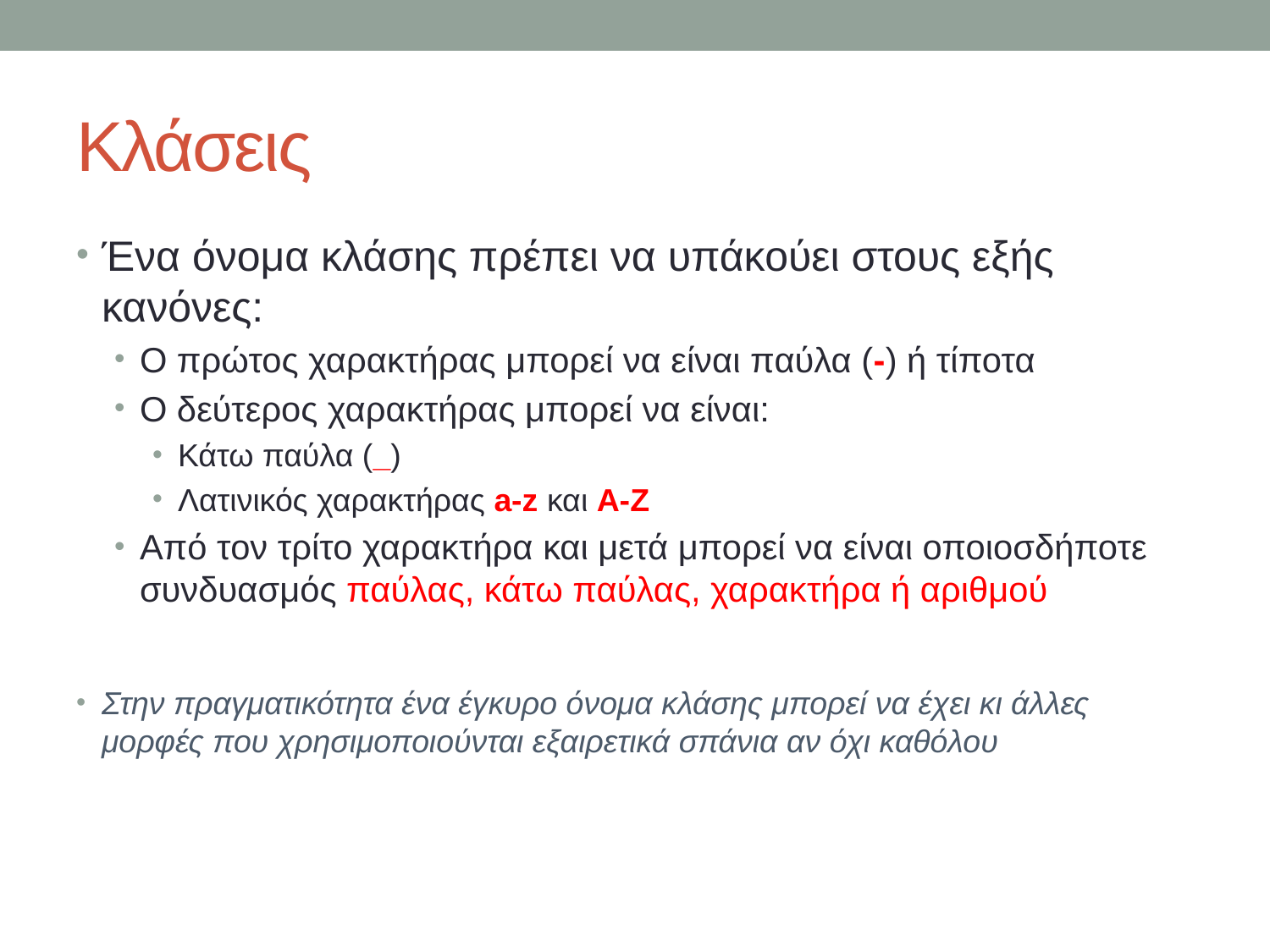

# Κλάσεις
Ένα όνομα κλάσης πρέπει να υπάκούει στους εξής κανόνες:
Ο πρώτος χαρακτήρας μπορεί να είναι παύλα (-) ή τίποτα
Ο δεύτερος χαρακτήρας μπορεί να είναι:
Κάτω παύλα (_)
Λατινικός χαρακτήρας a-z και Α-Ζ
Από τον τρίτο χαρακτήρα και μετά μπορεί να είναι οποιοσδήποτε συνδυασμός παύλας, κάτω παύλας, χαρακτήρα ή αριθμού

Στην πραγματικότητα ένα έγκυρο όνομα κλάσης μπορεί να έχει κι άλλες μορφές που χρησιμοποιούνται εξαιρετικά σπάνια αν όχι καθόλου